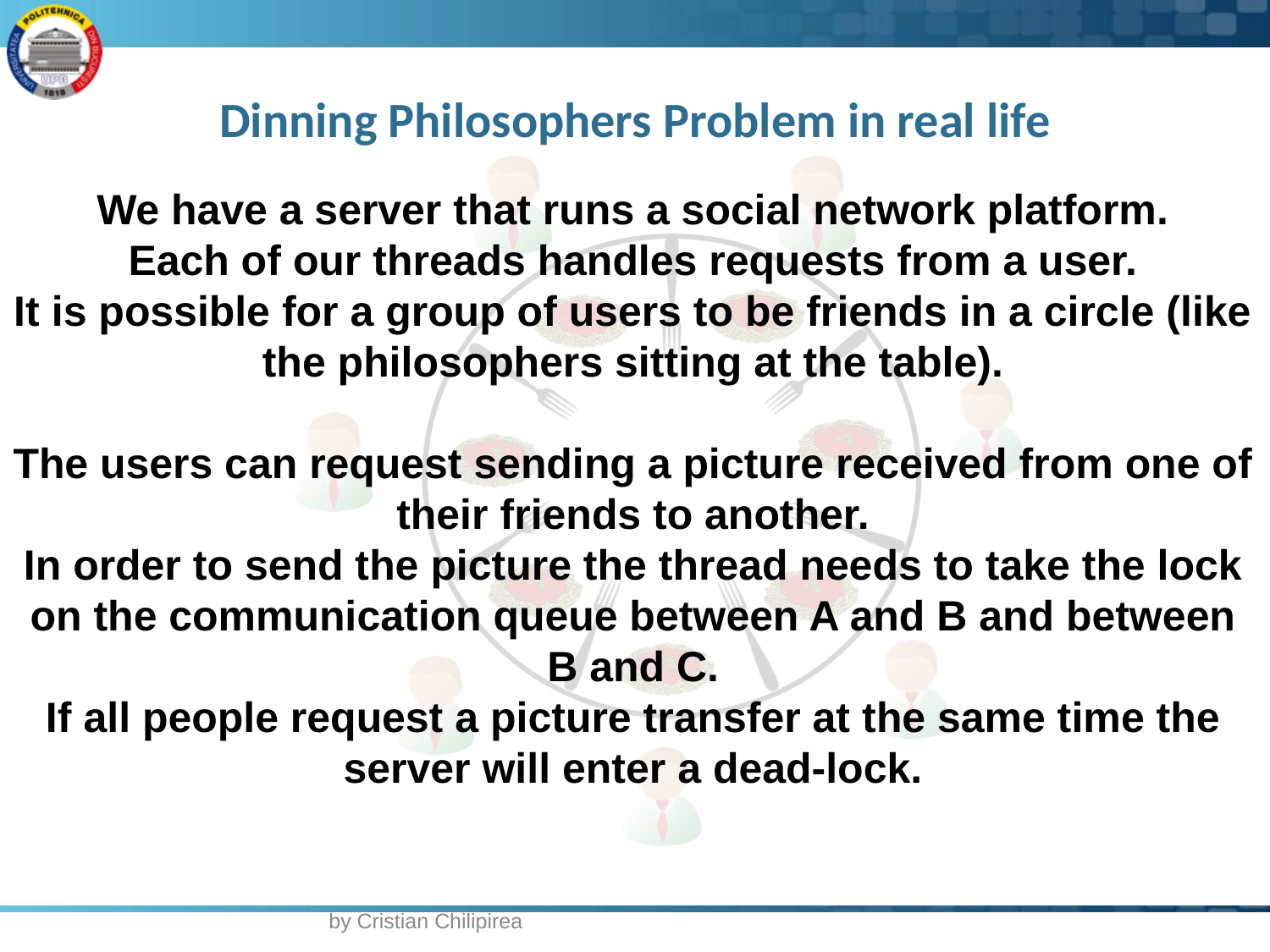

# Dinning Philosophers Problem in real life

We have a server that runs a social network platform.
Each of our threads handles requests from a user.
It is possible for a group of users to be friends in a circle (like the philosophers sitting at the table).

The users can request sending a picture received from one of their friends to another.
In order to send the picture the thread needs to take the lock on the communication queue between A and B and between B and C.
If all people request a picture transfer at the same time the server will enter a dead-lock.
by Cristian Chilipirea